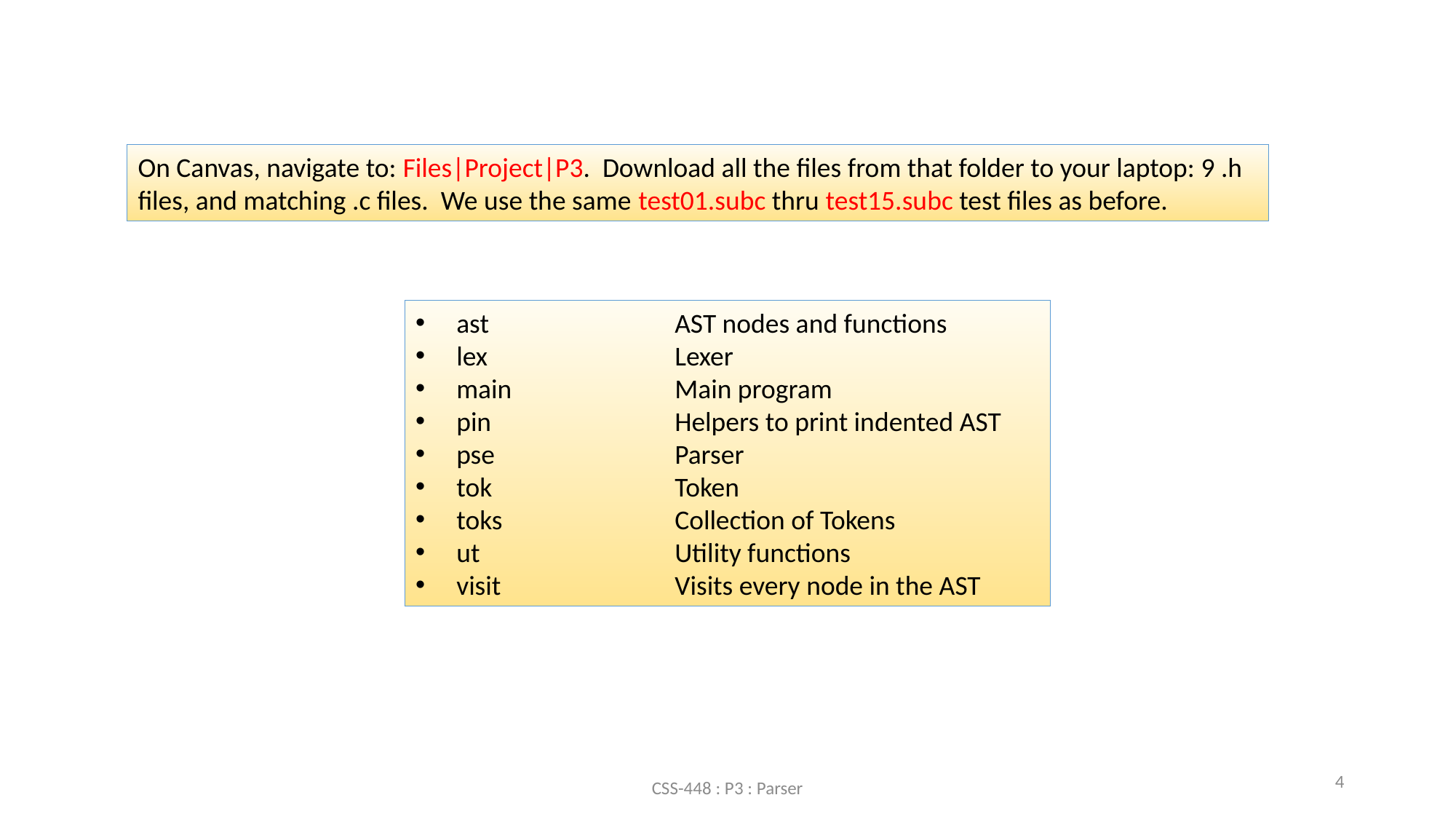

On Canvas, navigate to: Files|Project|P3.  Download all the files from that folder to your laptop: 9 .h files, and matching .c files.  We use the same test01.subc thru test15.subc test files as before.
ast		AST nodes and functions
lex		Lexer
main		Main program
pin		Helpers to print indented AST
pse		Parser
tok		Token
toks		Collection of Tokens
ut		Utility functions
visit		Visits every node in the AST
4
CSS-448 : P3 : Parser